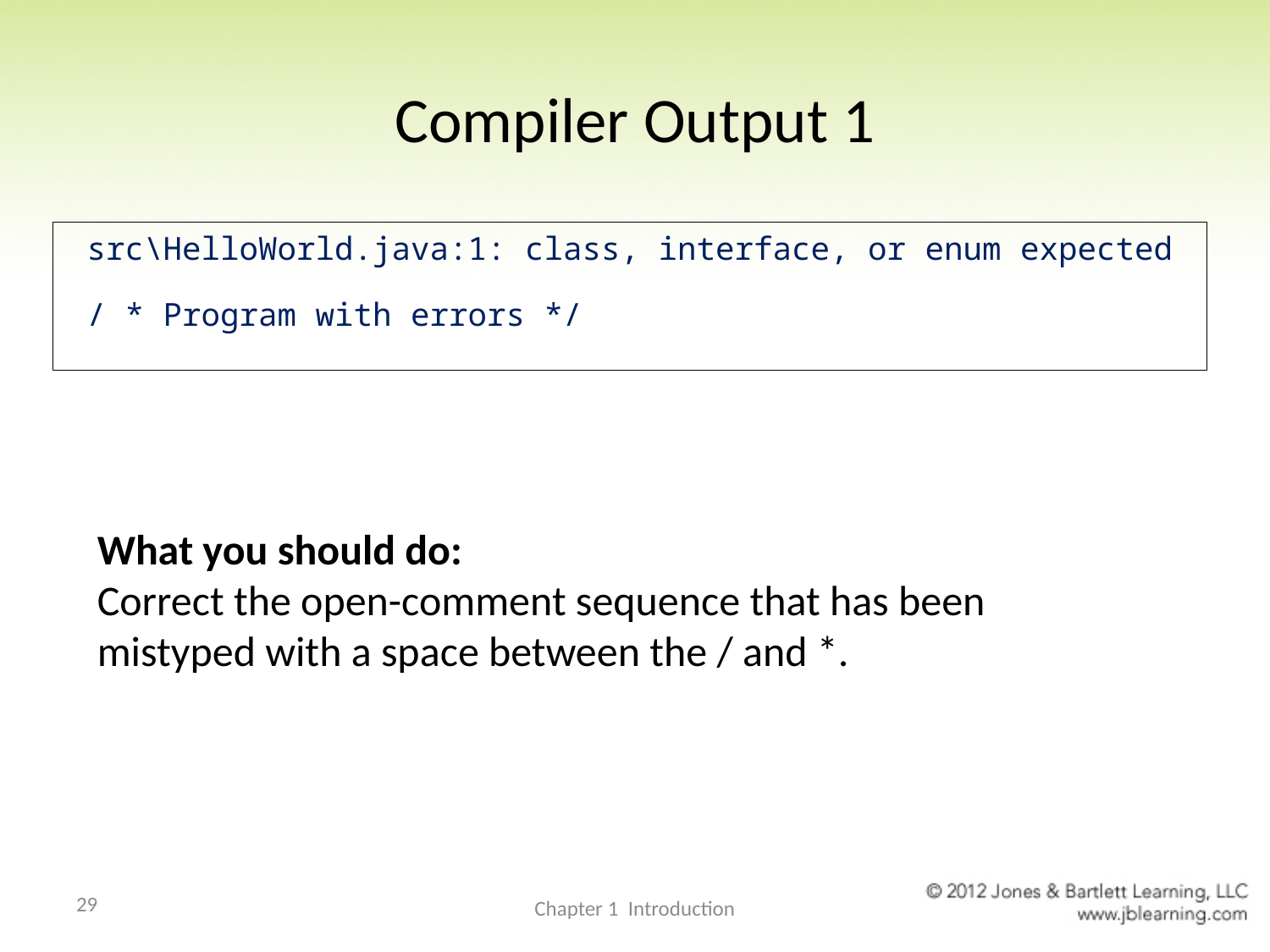

# Compiler Output 1

src\HelloWorld.java:1: class, interface, or enum expected
/ * Program with errors */

What you should do:
Correct the open-comment sequence that has been mistyped with a space between the / and *.
29
Chapter 1  Introduction